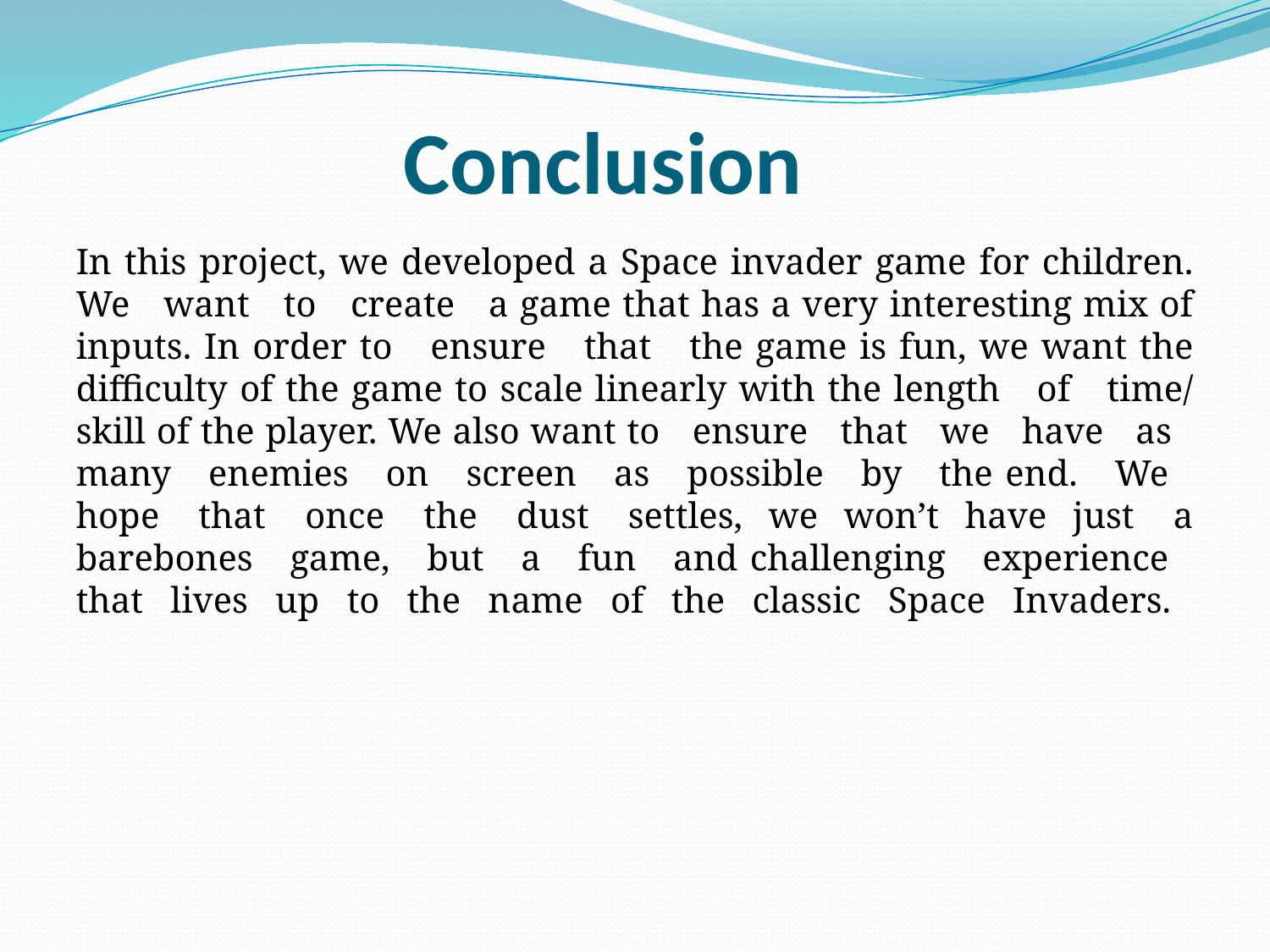

# Conclusion
In this project, we developed a Space invader game for children. We   want   to   create   a game that has a very interesting mix of inputs. In order to   ensure   that   the game is fun, we want the difficulty of the game to scale linearly with the length   of   time/ skill of the player. We also want to   ensure   that   we   have   as   many   enemies   on   screen   as   possible   by   the end.   We   hope   that   once   the   dust   settles,  we  won’t  have  just   a barebones   game,   but   a   fun   and challenging   experience   that   lives   up   to   the   name   of   the   classic   Space   Invaders.